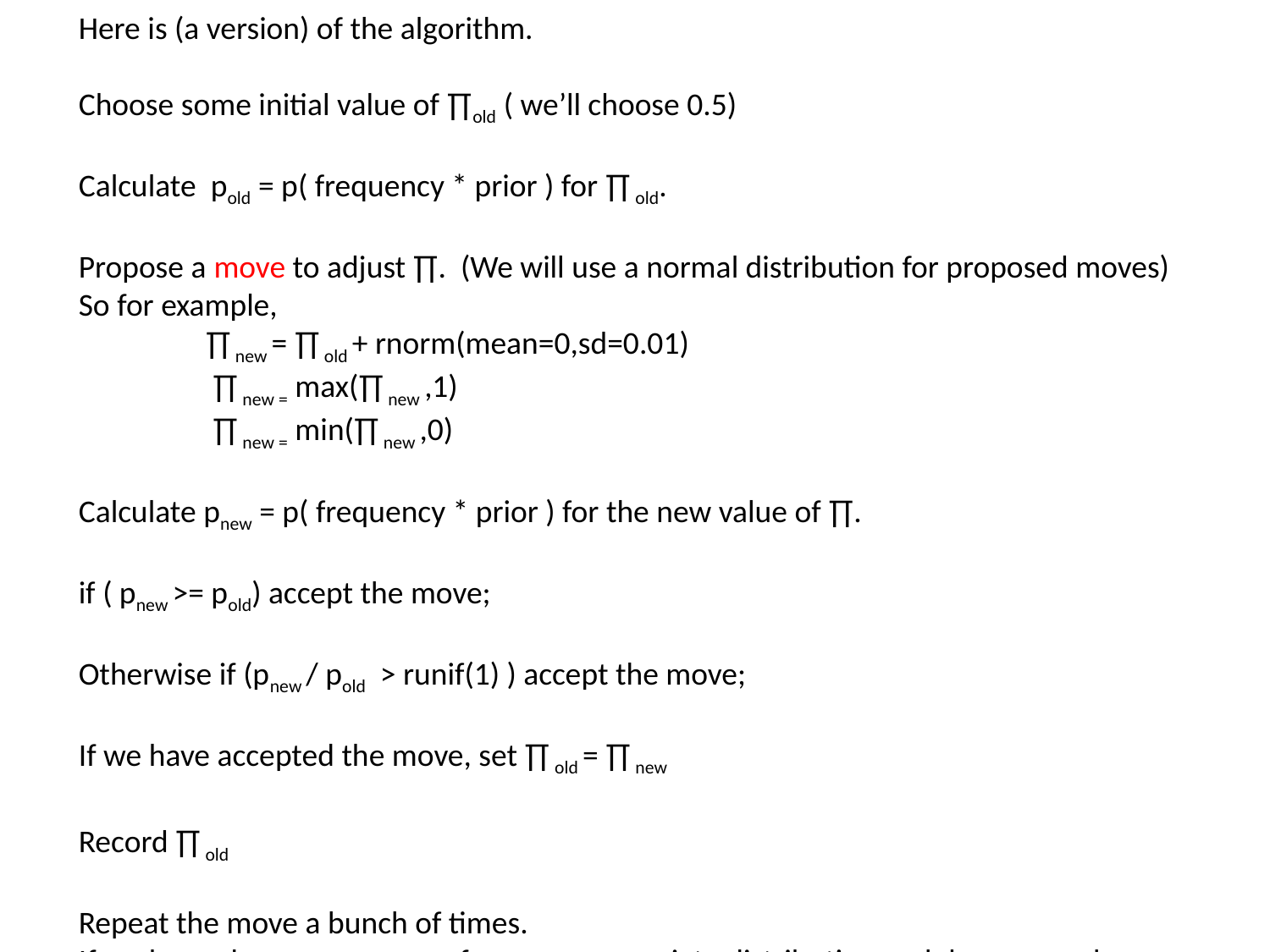

Here is (a version) of the algorithm.

Choose some initial value of ∏old ( we’ll choose 0.5)

Calculate  pold = p( frequency * prior ) for ∏ old.

Propose a move to adjust ∏.  (We will use a normal distribution for proposed moves)
So for example,
	∏ new = ∏ old + rnorm(mean=0,sd=0.01)
	 ∏ new = max(∏ new ,1)
	 ∏ new = min(∏ new ,0)

Calculate pnew = p( frequency * prior ) for the new value of ∏.

if ( pnew >= pold) accept the move;

Otherwise if (pnew / pold  > runif(1) ) accept the move;

If we have accepted the move, set ∏ old = ∏ new

Record ∏ old

Repeat the move a bunch of times.
If we have chosen our moves from an appropriate distribution and done enough moves,
the distribution of ∏ old  values will be proportional to the posterior distribution!